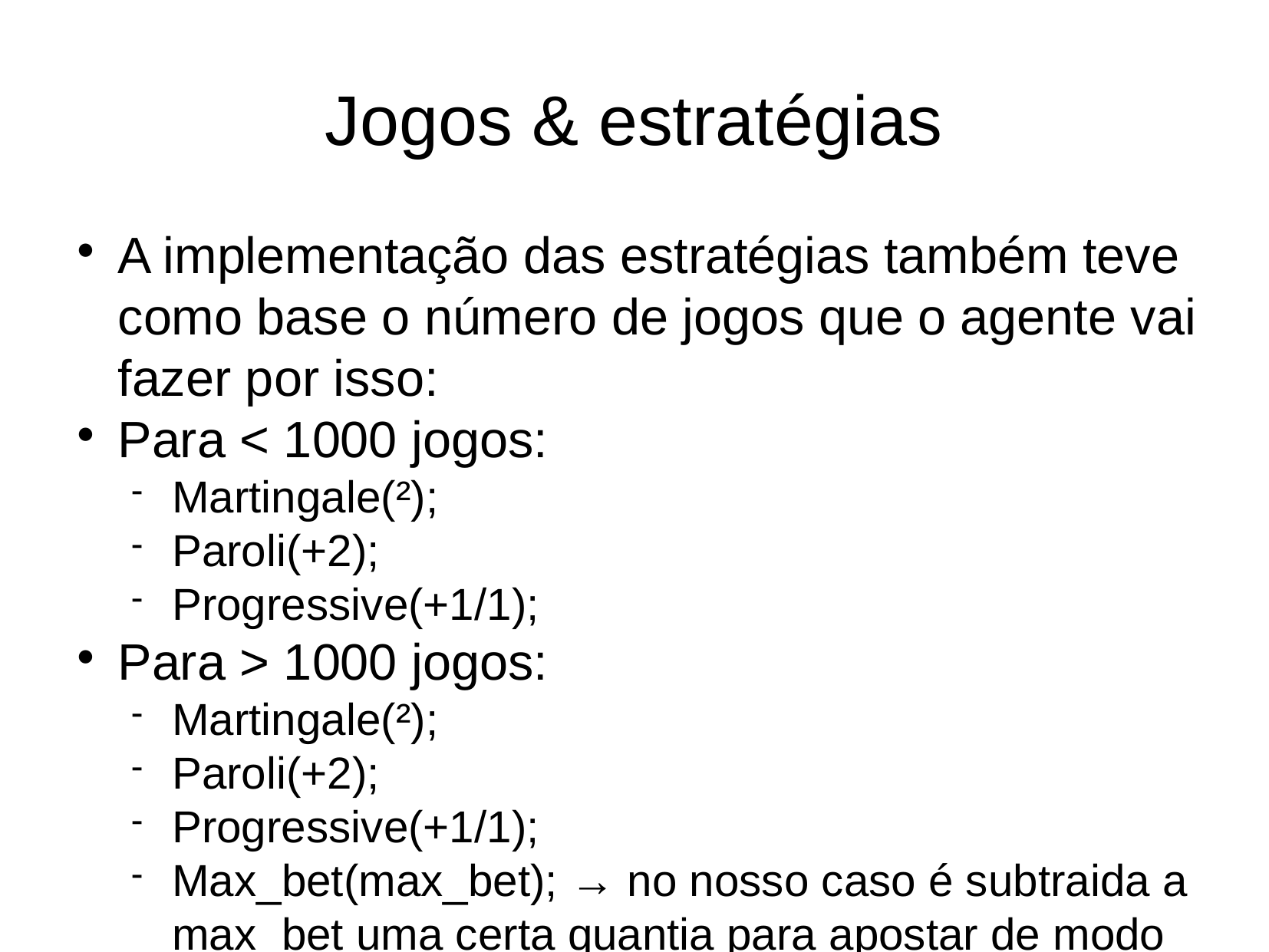

Jogos & estratégias
A implementação das estratégias também teve como base o número de jogos que o agente vai fazer por isso:
Para < 1000 jogos:
Martingale(²);
Paroli(+2);
Progressive(+1/1);
Para > 1000 jogos:
Martingale(²);
Paroli(+2);
Progressive(+1/1);
Max_bet(max_bet); → no nosso caso é subtraida a max_bet uma certa quantia para apostar de modo ao agente ficar com algum dinheiro no bolso;
Min_bet(min_bet); → no nosso caso é adicionada a min_bet uma certa quantia para apostar de modo a contrabalançar o metódo max_bet e de forma a tornar o jogo mais justo;